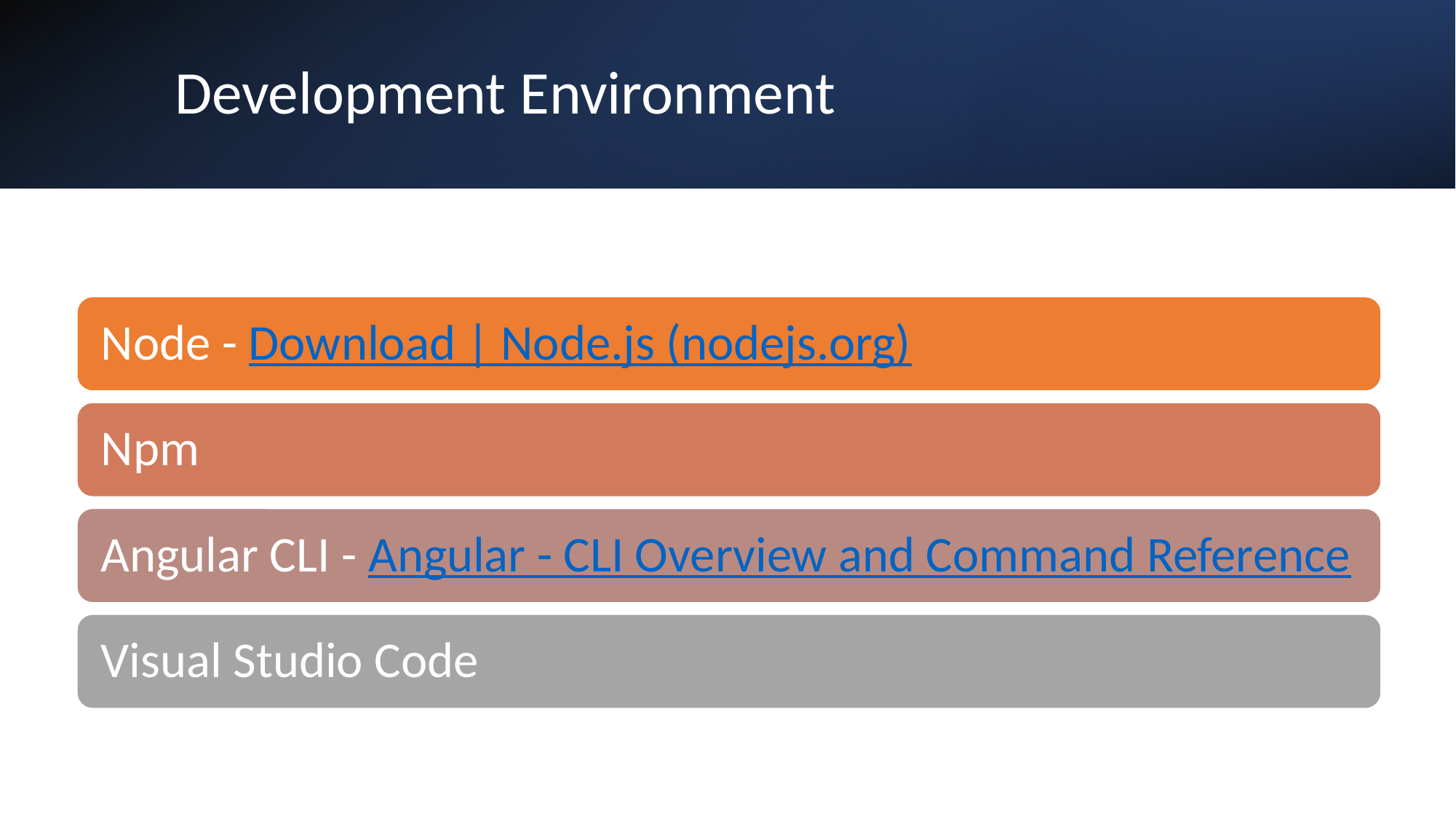

# Development Environment
Node - Download | Node.js (nodejs.org)
Npm
Angular CLI - Angular - CLI Overview and Command Reference
Visual Studio Code